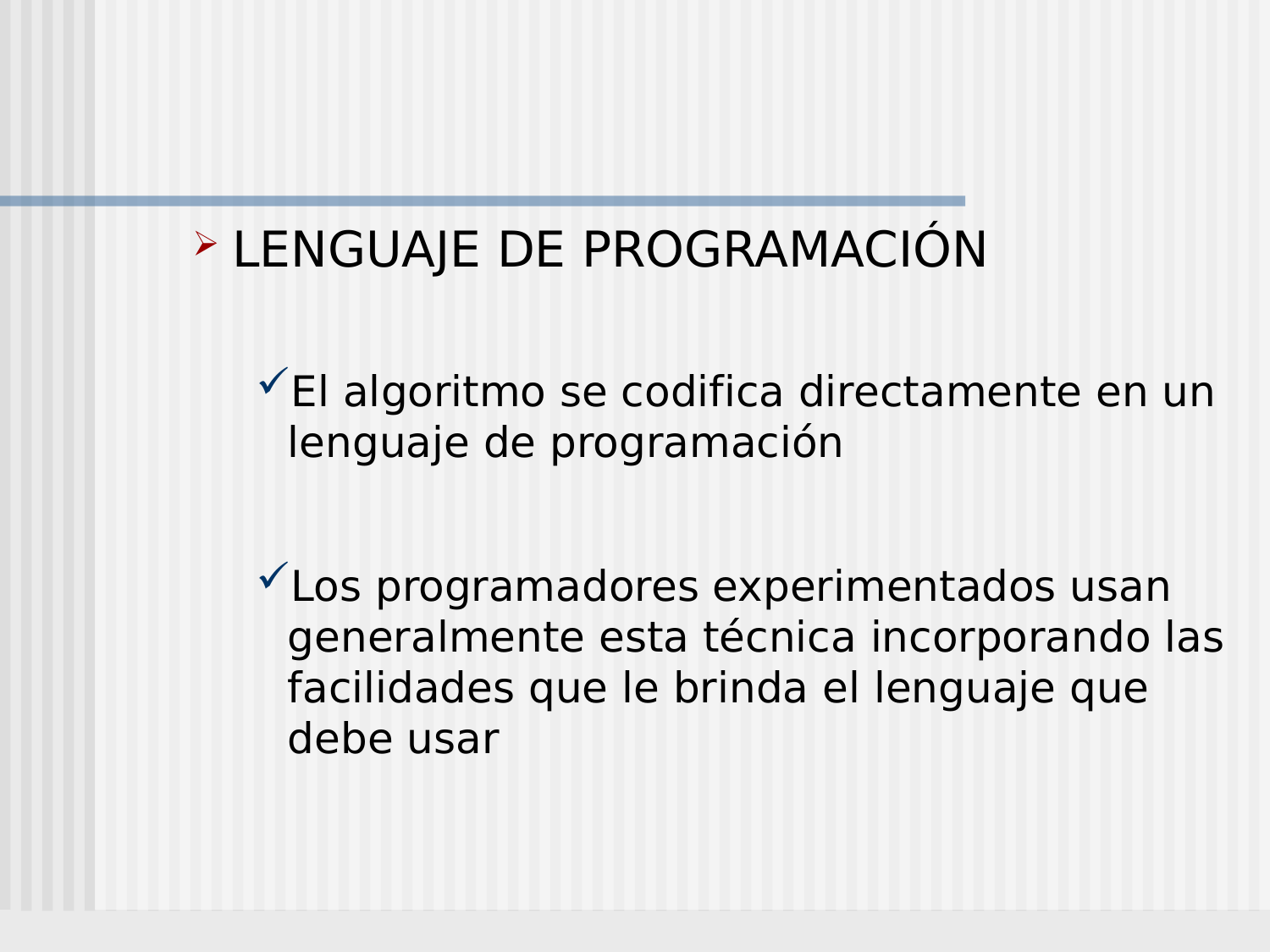

#
LENGUAJE DE PROGRAMACIÓN

El algoritmo se codifica directamente en un lenguaje de programación

Los programadores experimentados usan generalmente esta técnica incorporando las facilidades que le brinda el lenguaje que debe usar